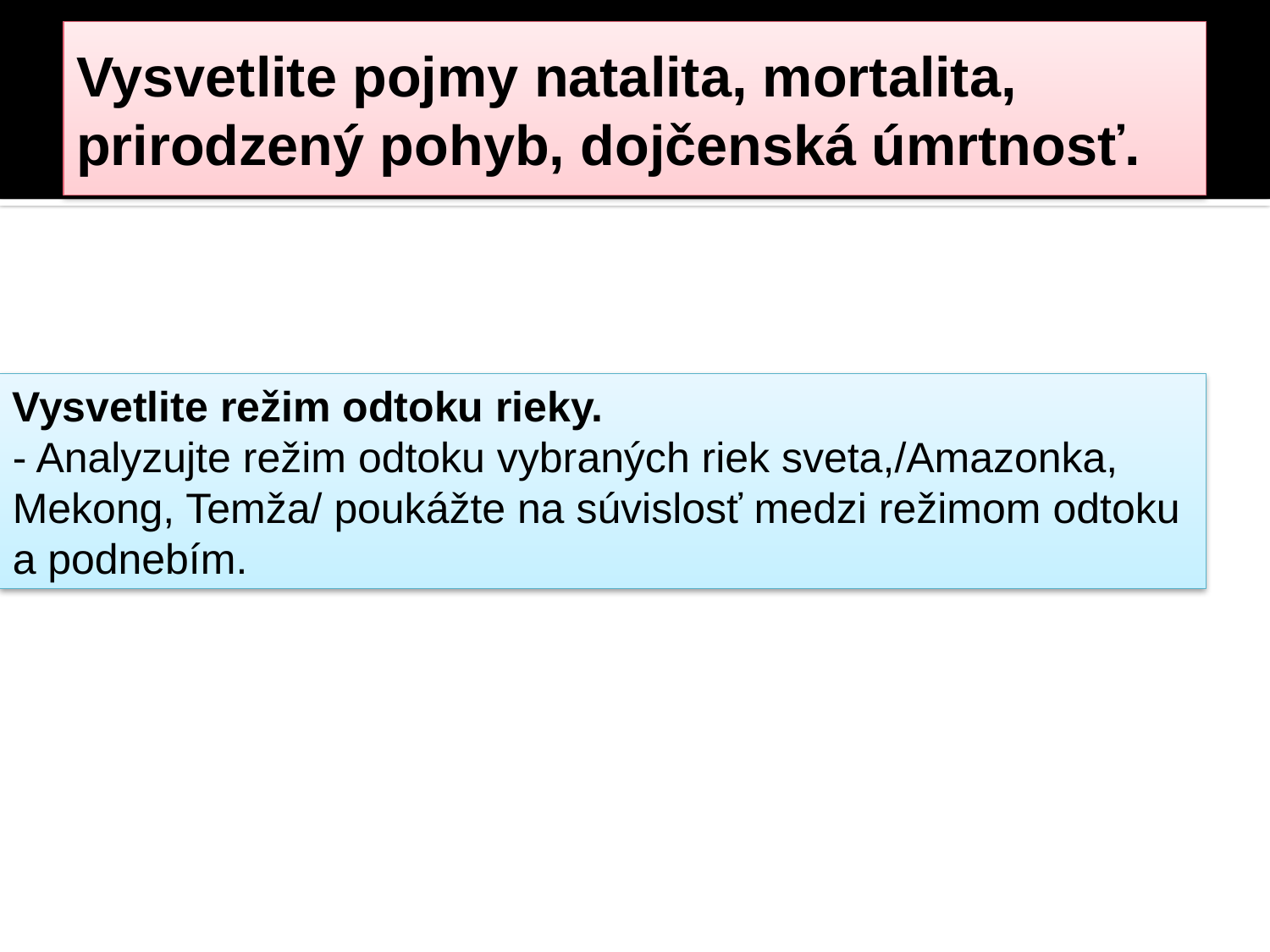

# Vysvetlite pojmy natalita, mortalita, prirodzený pohyb, dojčenská úmrtnosť.

Vysvetlite režim odtoku rieky.
- Analyzujte režim odtoku vybraných riek sveta,/Amazonka, Mekong, Temža/ poukážte na súvislosť medzi režimom odtoku  a podnebím.